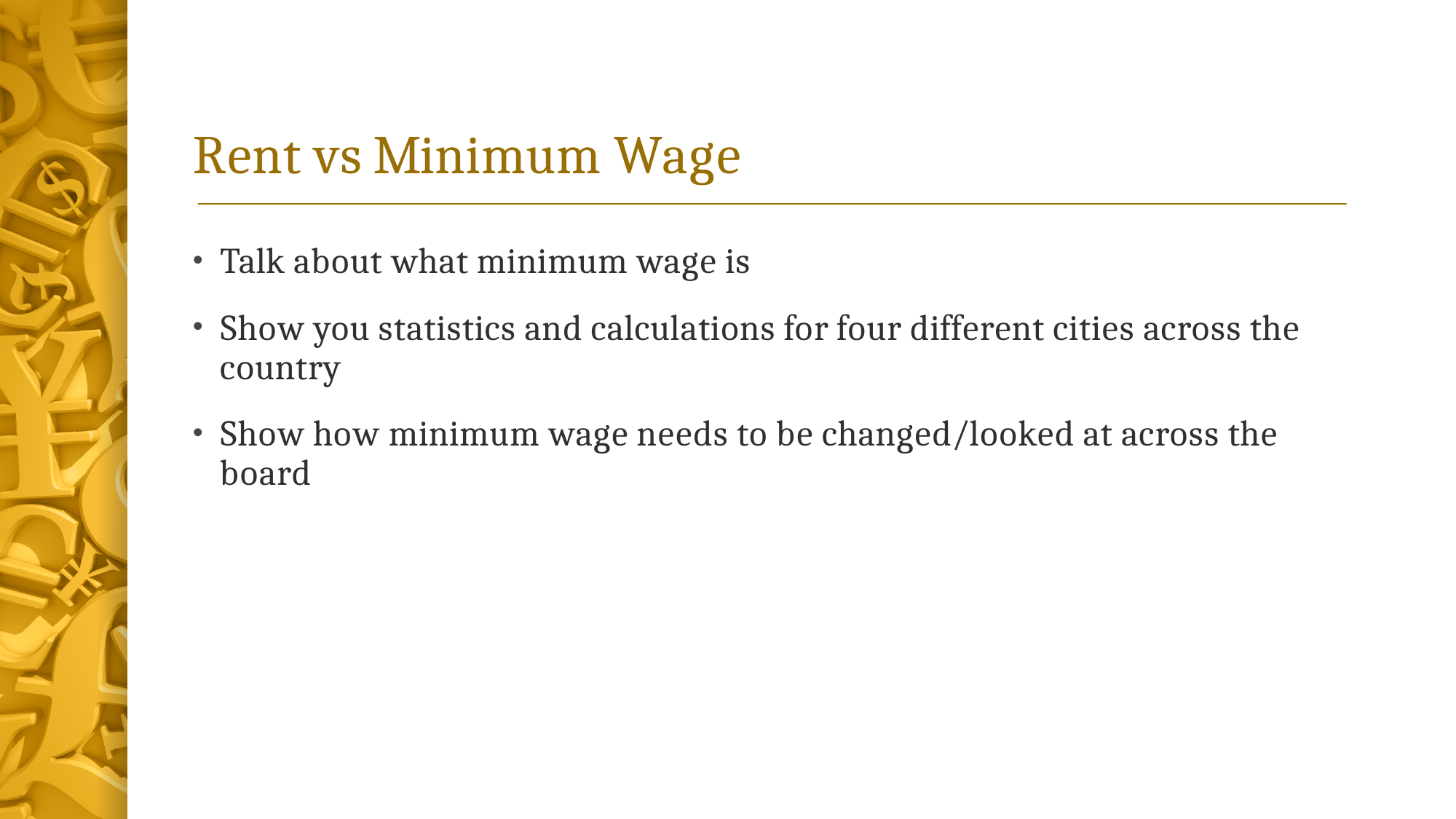

# Rent vs Minimum Wage
Talk about what minimum wage is
Show you statistics and calculations for four different cities across the country
Show how minimum wage needs to be changed/looked at across the board